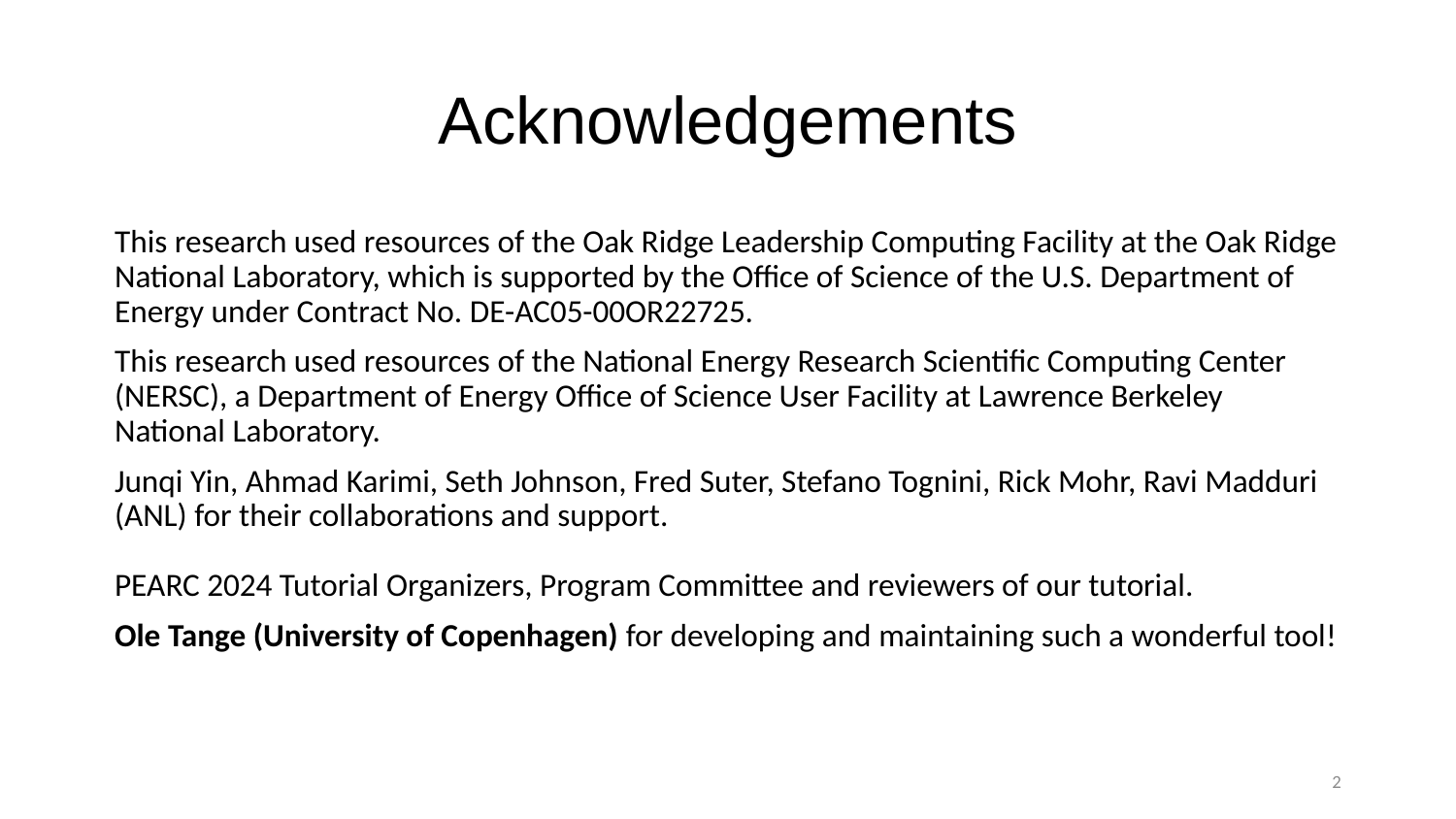

# Acknowledgements
This research used resources of the Oak Ridge Leadership Computing Facility at the Oak Ridge National Laboratory, which is supported by the Office of Science of the U.S. Department of Energy under Contract No. DE-AC05-00OR22725.
This research used resources of the National Energy Research Scientific Computing Center (NERSC), a Department of Energy Office of Science User Facility at Lawrence Berkeley National Laboratory.
Junqi Yin, Ahmad Karimi, Seth Johnson, Fred Suter, Stefano Tognini, Rick Mohr, Ravi Madduri (ANL) for their collaborations and support.
PEARC 2024 Tutorial Organizers, Program Committee and reviewers of our tutorial.
Ole Tange (University of Copenhagen) for developing and maintaining such a wonderful tool!
2